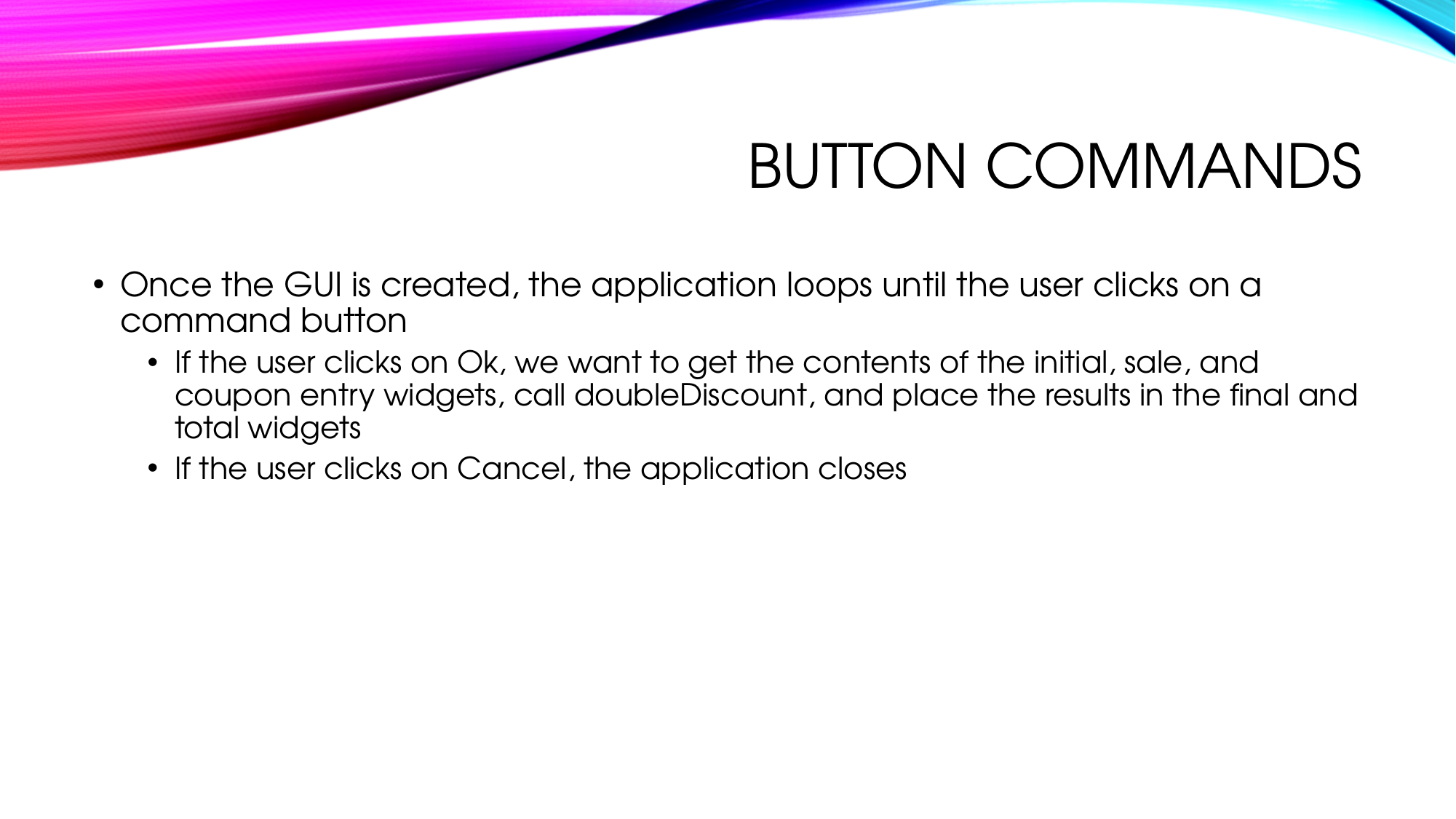

# button commands
Once the GUI is created, the application loops until the user clicks on a command button
If the user clicks on Ok, we want to get the contents of the initial, sale, and coupon entry widgets, call doubleDiscount, and place the results in the final and total widgets
If the user clicks on Cancel, the application closes